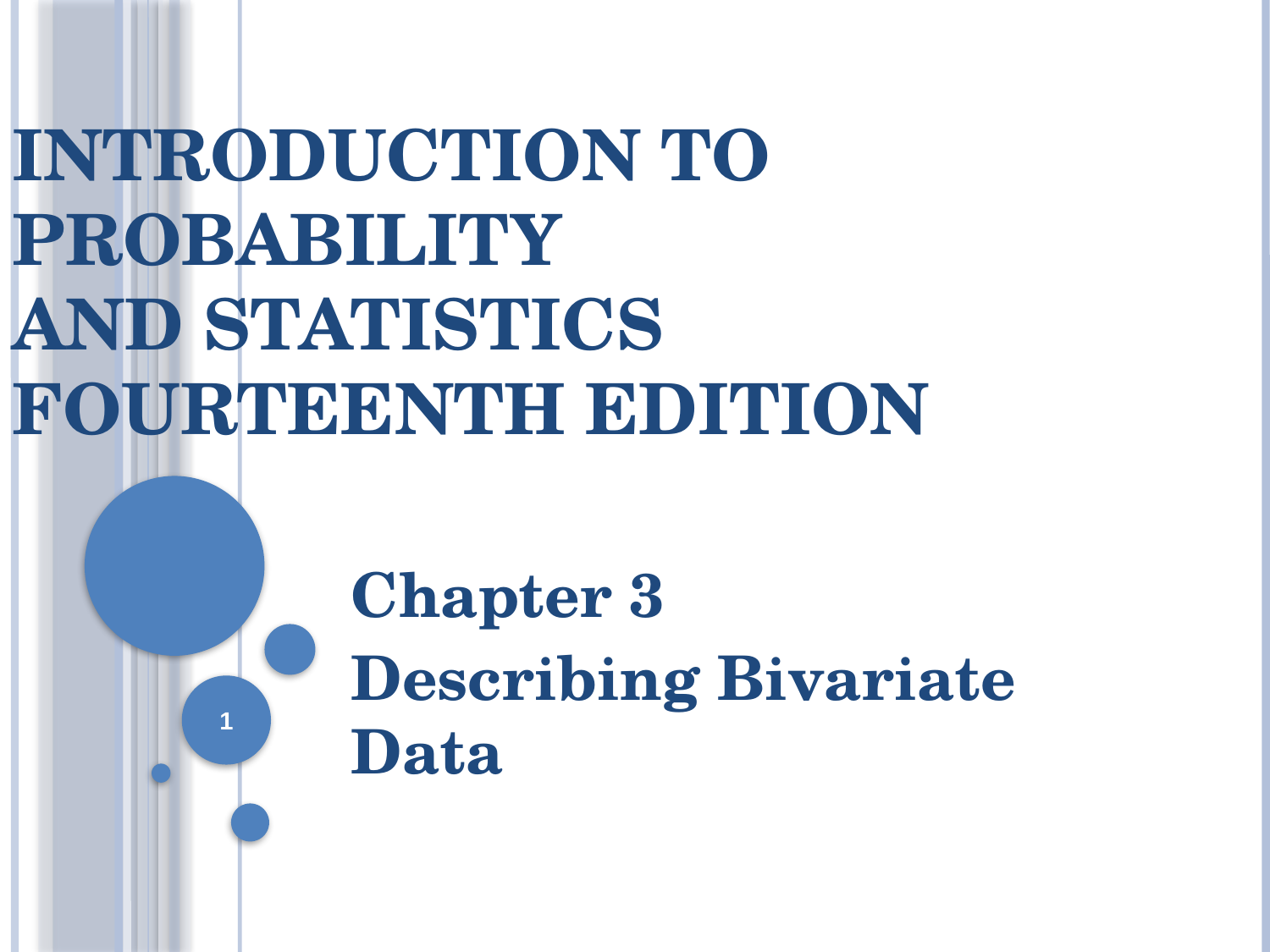

# Introduction to Probability and Statistics Fourteenth Edition
Chapter 3
Describing Bivariate Data
1